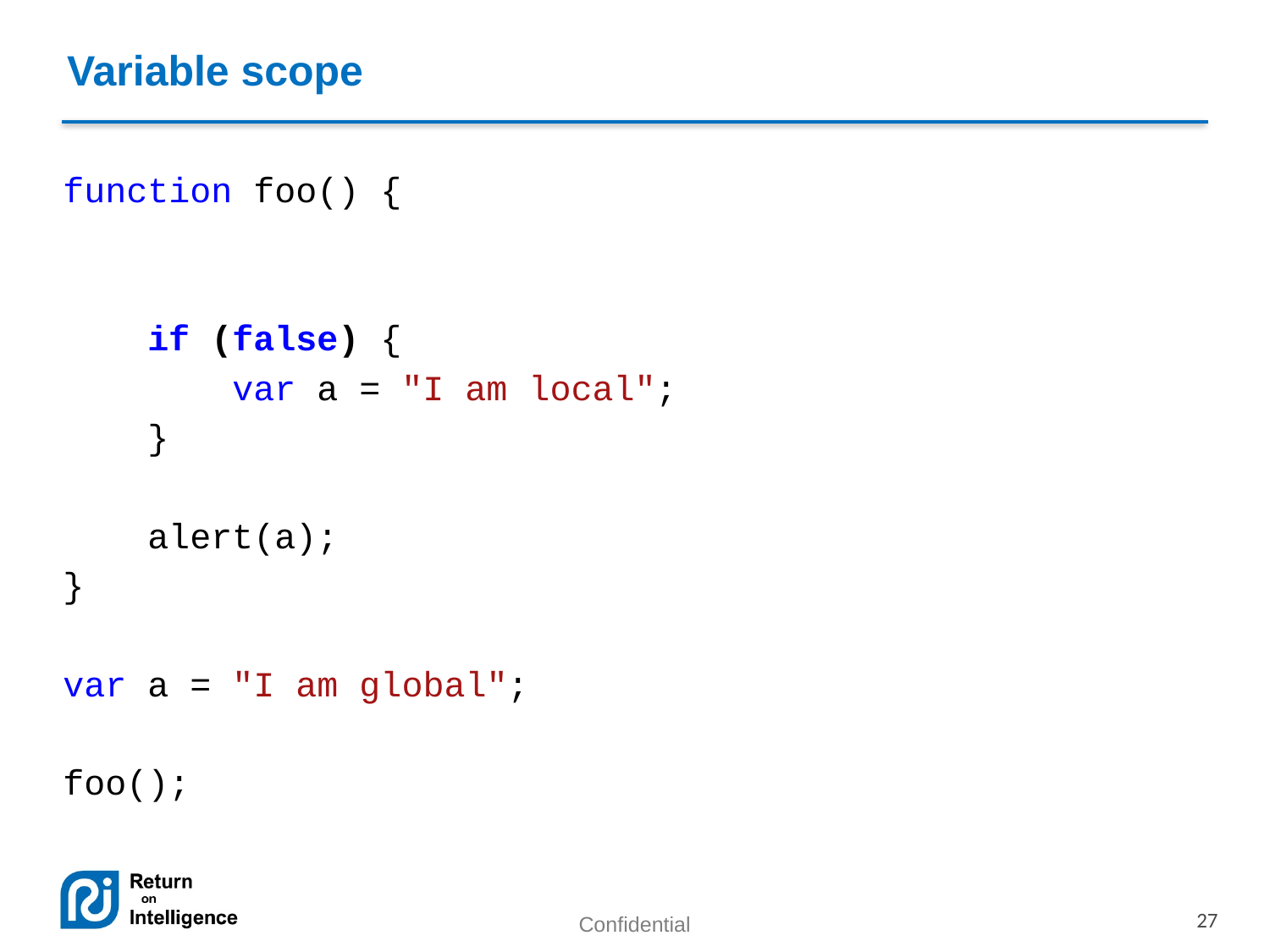

Variable scope
function foo() {

    if (false) {
        var a = "I am local";
    }

    alert(a);
}

var a = "I am global";

foo();